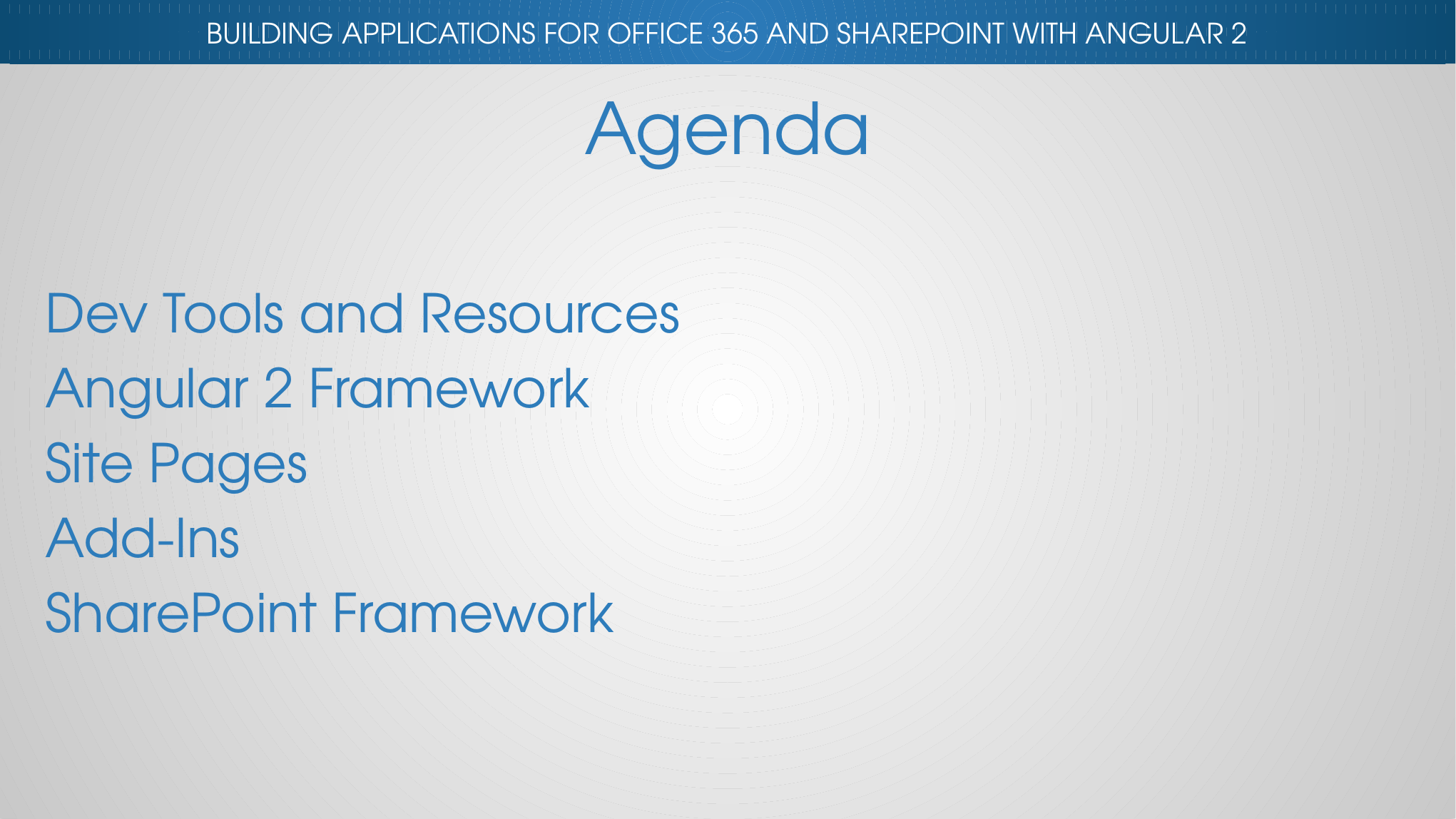

# Agenda
Dev Tools and Resources
Angular 2 Framework
Site Pages
Add-Ins
SharePoint Framework